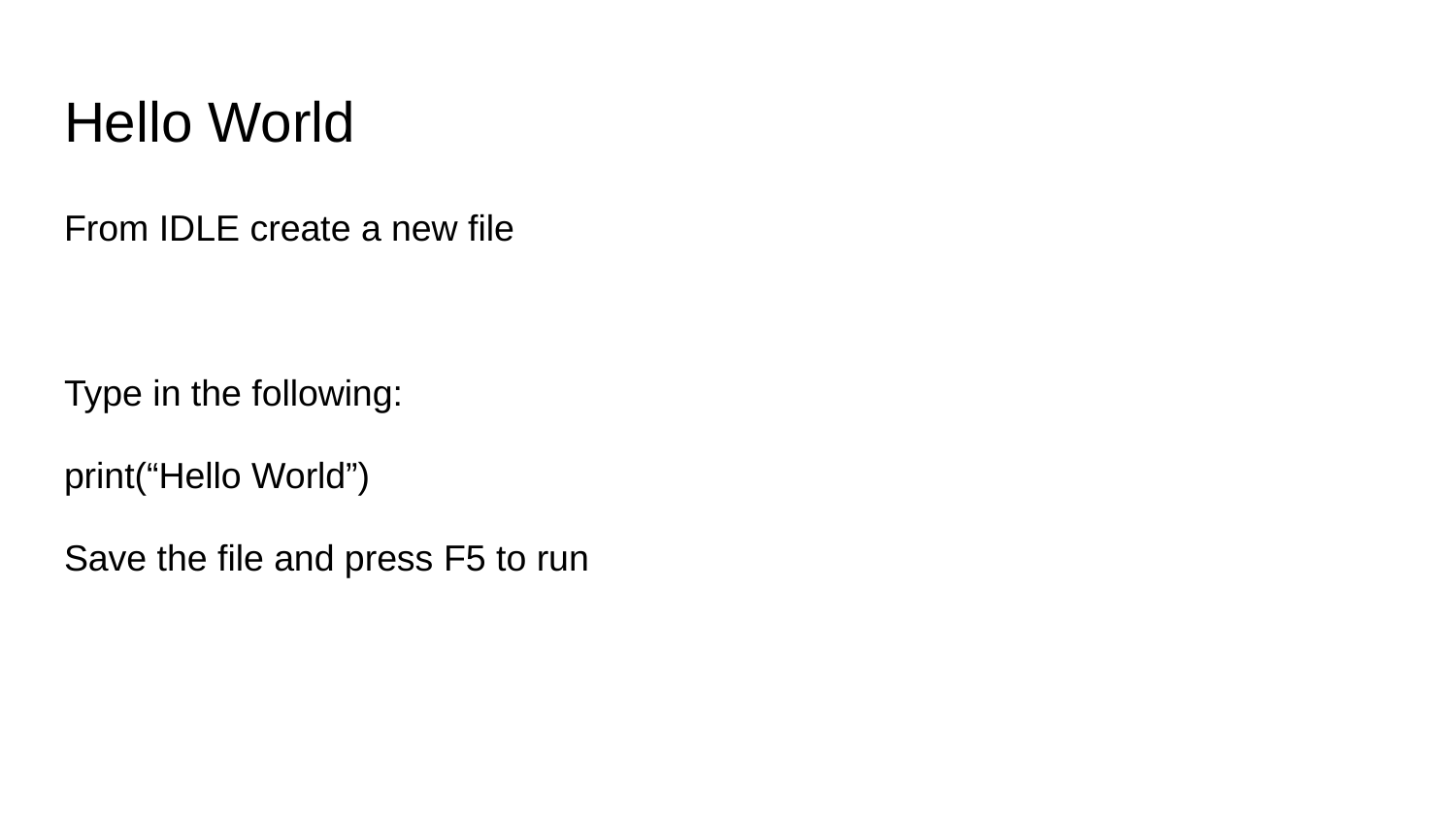

# Hello World
From IDLE create a new file

Type in the following:
print(“Hello World”)
Save the file and press F5 to run